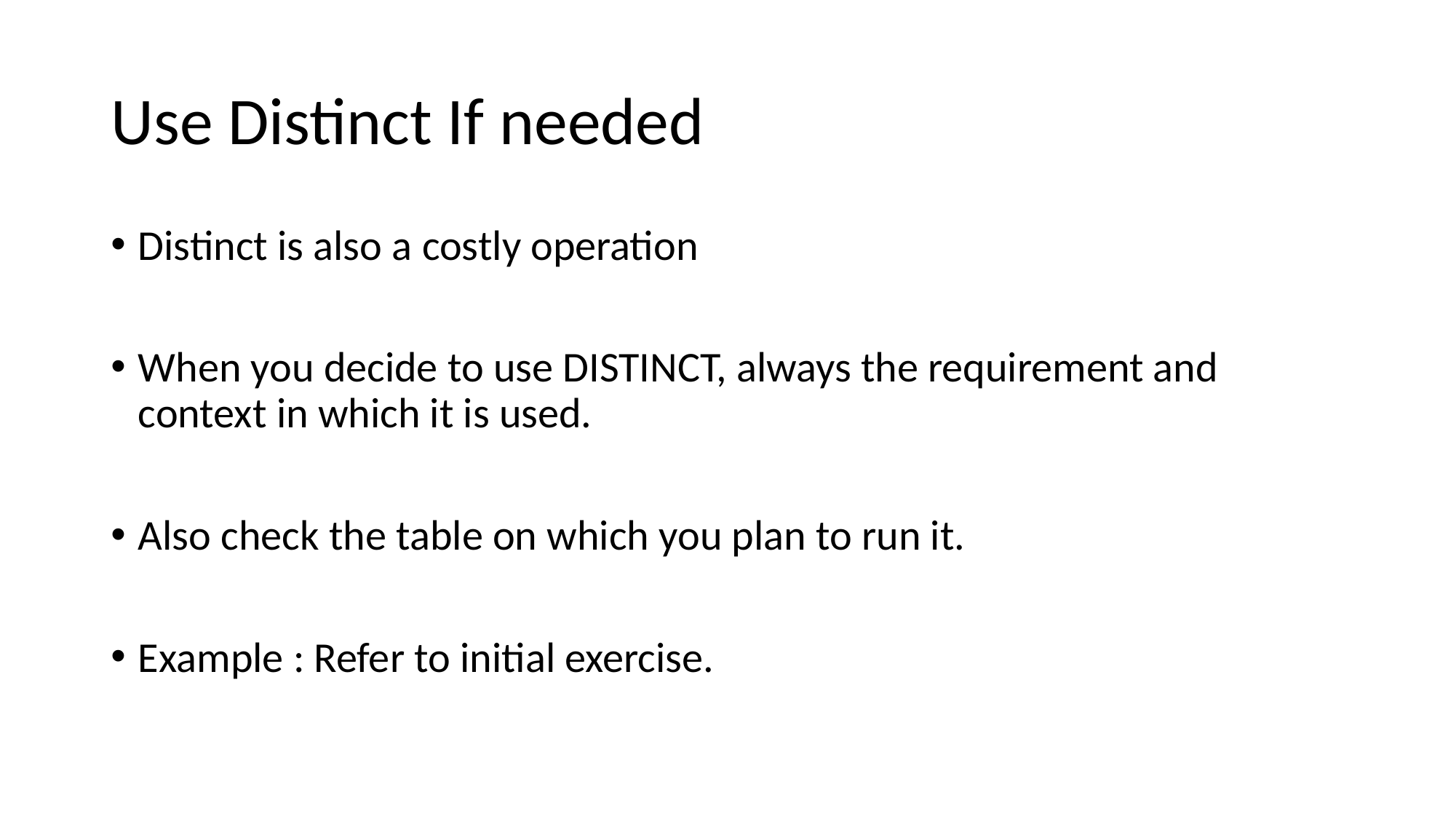

# Use Distinct If needed
Distinct is also a costly operation

When you decide to use DISTINCT, always the requirement and context in which it is used.

Also check the table on which you plan to run it.

Example : Refer to initial exercise.